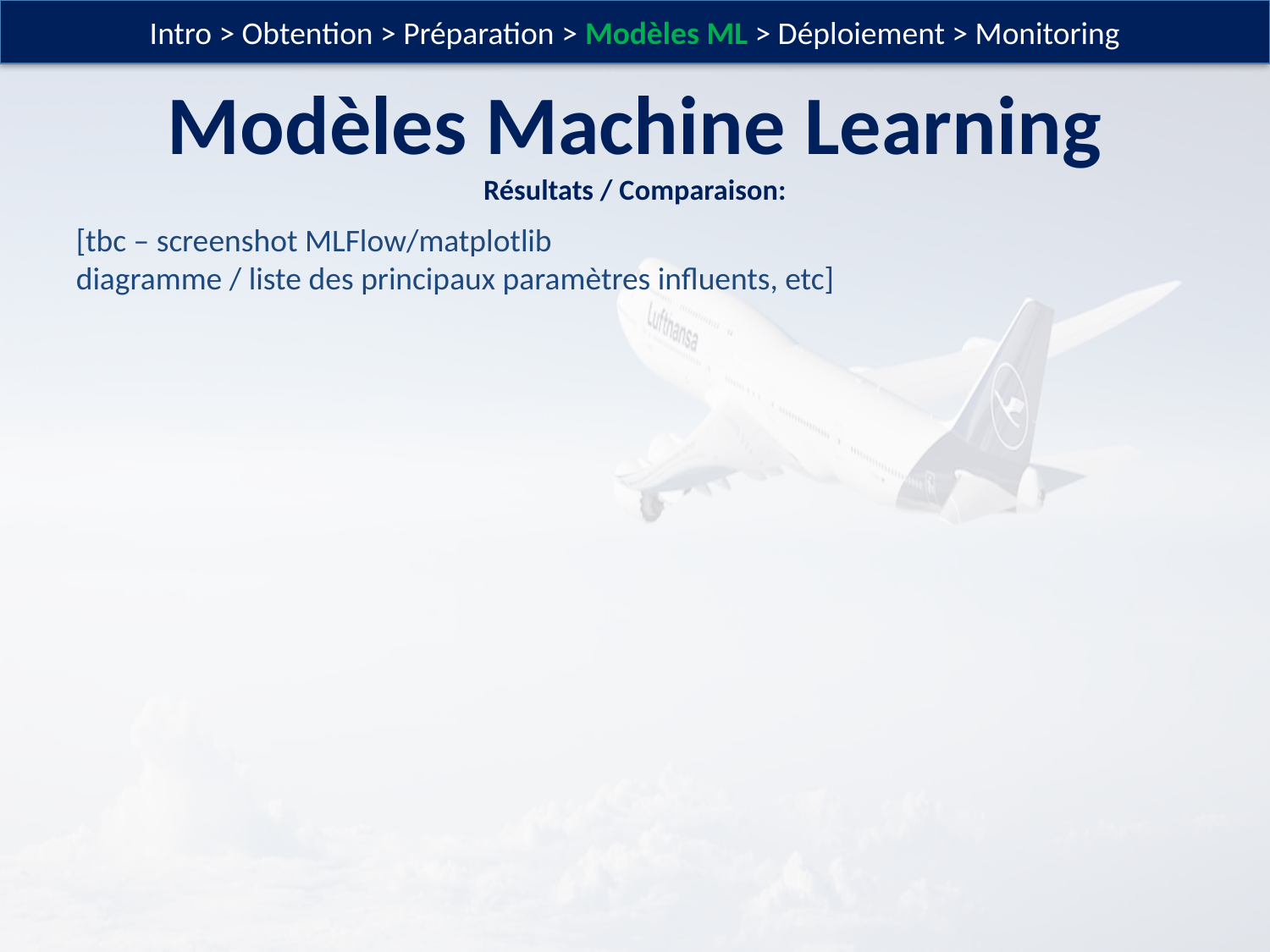

Intro > Obtention > Préparation > Modèles ML > Déploiement > Monitoring
Modèles Machine Learning
Résultats / Comparaison:
[tbc – screenshot MLFlow/matplotlib
diagramme / liste des principaux paramètres influents, etc]